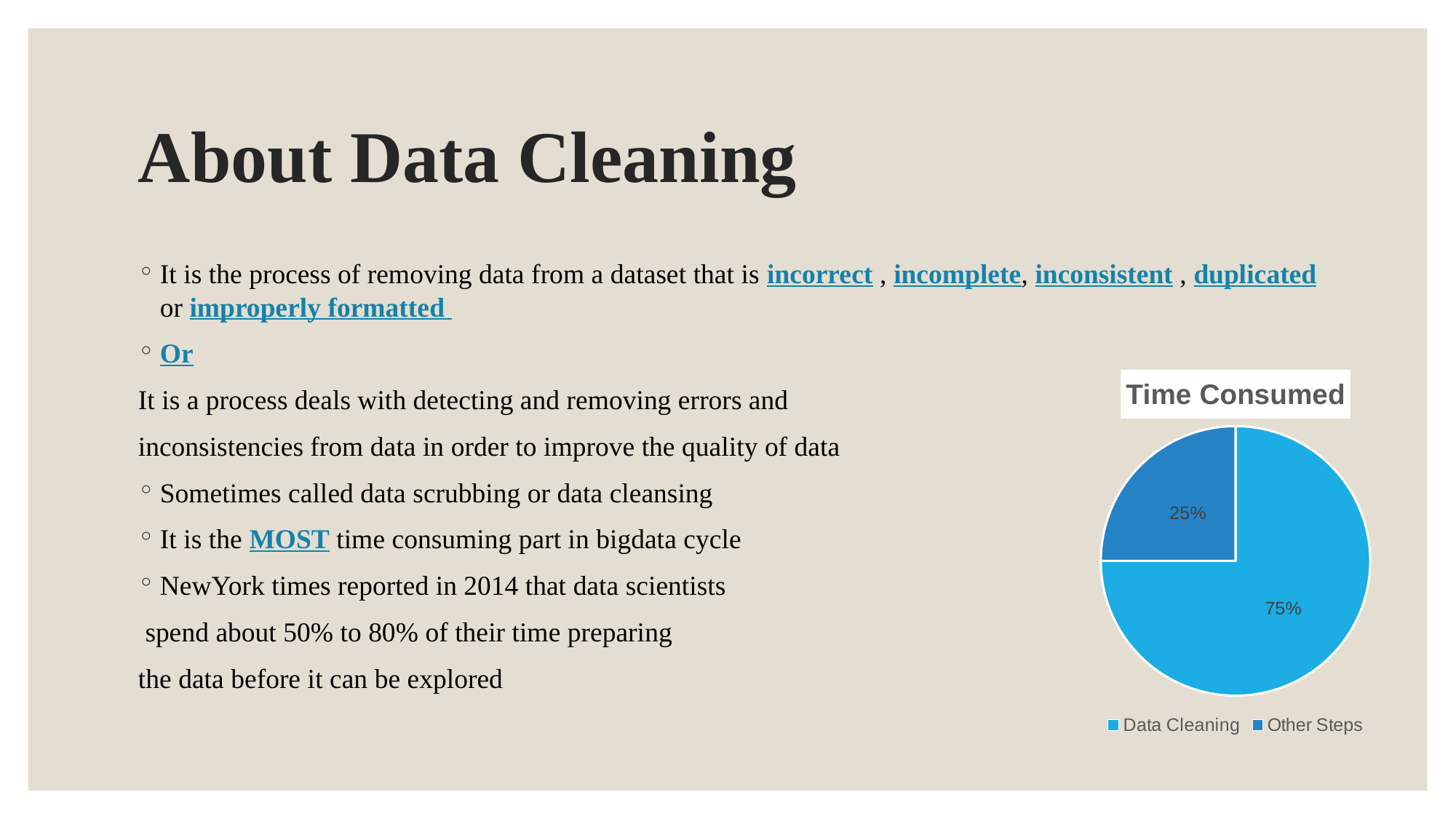

# About Data Cleaning
It is the process of removing data from a dataset that is incorrect , incomplete, inconsistent , duplicated or improperly formatted
Or
It is a process deals with detecting and removing errors and
inconsistencies from data in order to improve the quality of data
Sometimes called data scrubbing or data cleansing
It is the MOST time consuming part in bigdata cycle
NewYork times reported in 2014 that data scientists
 spend about 50% to 80% of their time preparing
the data before it can be explored

### Chart: Time Consumed

| Category | Time Consumed |
|---|---|
| Data Cleaning | 0.75 |
| Other Steps | 0.25 |